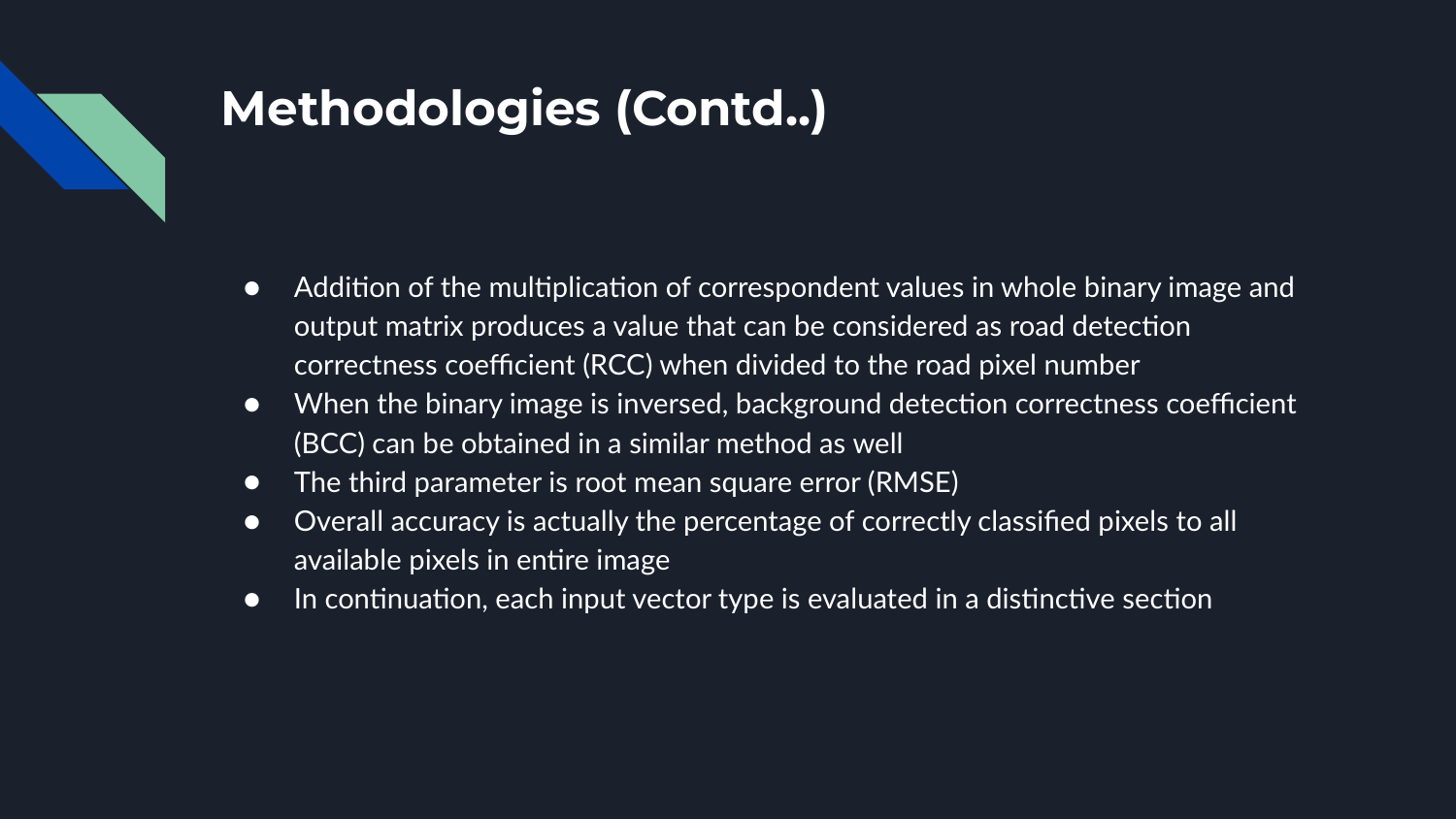

# Methodologies (Contd..)
Addition of the multiplication of correspondent values in whole binary image and output matrix produces a value that can be considered as road detection correctness coefficient (RCC) when divided to the road pixel number
When the binary image is inversed, background detection correctness coefficient (BCC) can be obtained in a similar method as well
The third parameter is root mean square error (RMSE)
Overall accuracy is actually the percentage of correctly classified pixels to all available pixels in entire image
In continuation, each input vector type is evaluated in a distinctive section